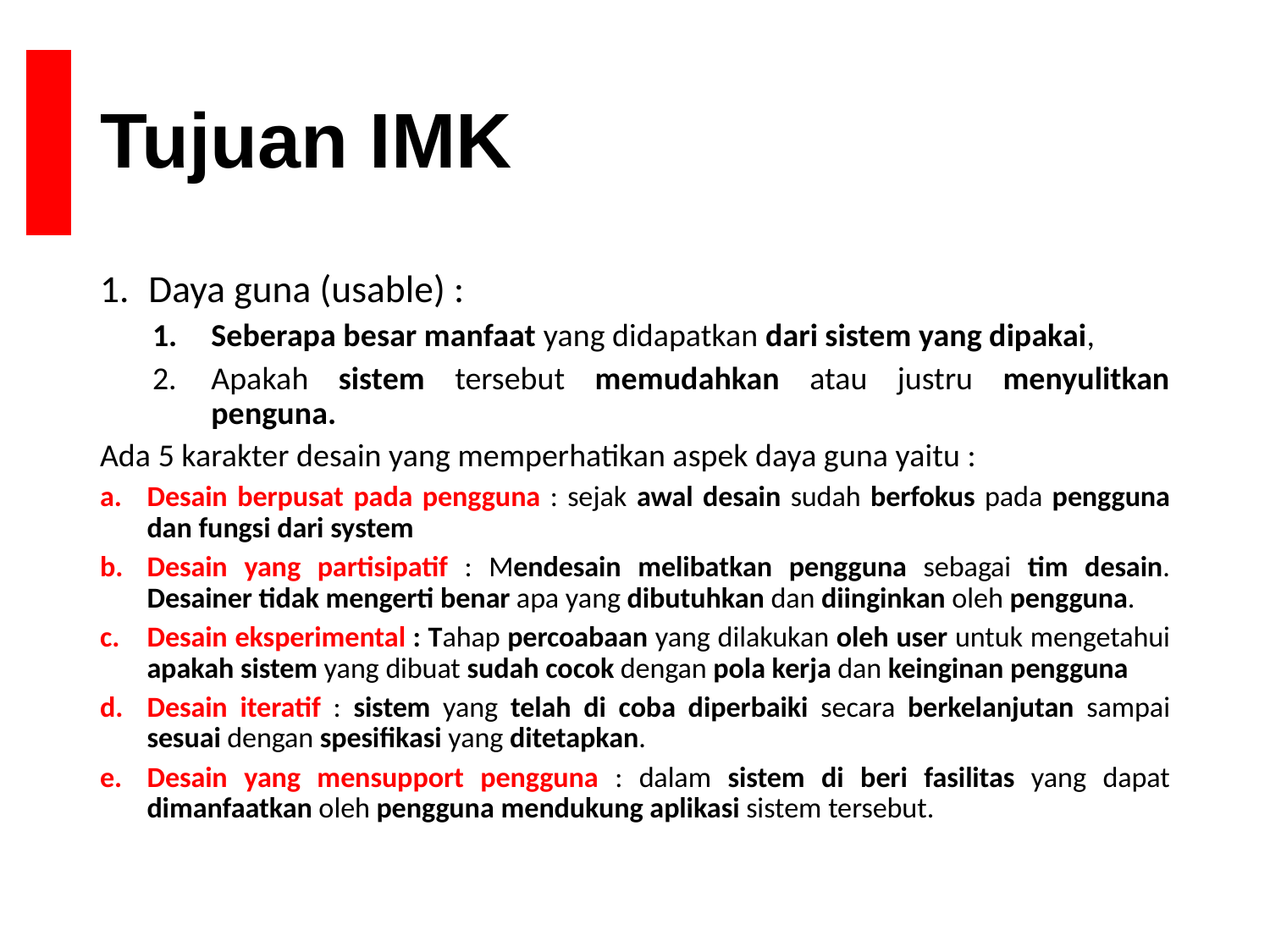

# Tujuan IMK
Daya guna (usable) :
Seberapa besar manfaat yang didapatkan dari sistem yang dipakai,
Apakah sistem tersebut memudahkan atau justru menyulitkan
penguna.
Ada 5 karakter desain yang memperhatikan aspek daya guna yaitu :
Desain berpusat pada pengguna : sejak awal desain sudah berfokus pada pengguna dan fungsi dari system
Desain yang partisipatif : Mendesain melibatkan pengguna sebagai tim desain. Desainer tidak mengerti benar apa yang dibutuhkan dan diinginkan oleh pengguna.
Desain eksperimental : Tahap percoabaan yang dilakukan oleh user untuk mengetahui apakah sistem yang dibuat sudah cocok dengan pola kerja dan keinginan pengguna
Desain iteratif : sistem yang telah di coba diperbaiki secara berkelanjutan sampai sesuai dengan spesifikasi yang ditetapkan.
Desain yang mensupport pengguna : dalam sistem di beri fasilitas yang dapat dimanfaatkan oleh pengguna mendukung aplikasi sistem tersebut.